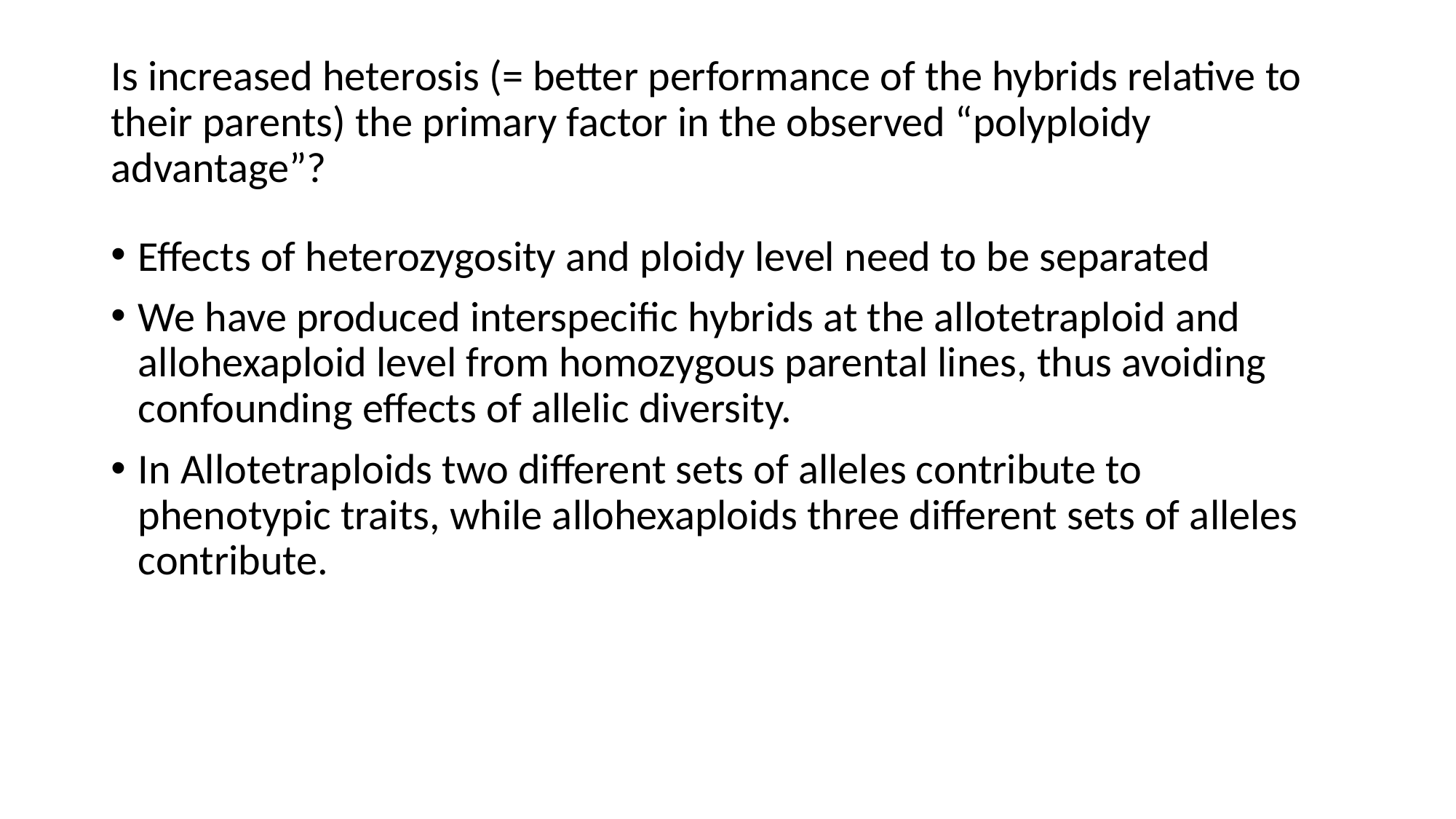

# Is increased heterosis (= better performance of the hybrids relative to their parents) the primary factor in the observed “polyploidy advantage”?
Effects of heterozygosity and ploidy level need to be separated
We have produced interspecific hybrids at the allotetraploid and allohexaploid level from homozygous parental lines, thus avoiding confounding effects of allelic diversity.
In Allotetraploids two different sets of alleles contribute to phenotypic traits, while allohexaploids three different sets of alleles contribute.